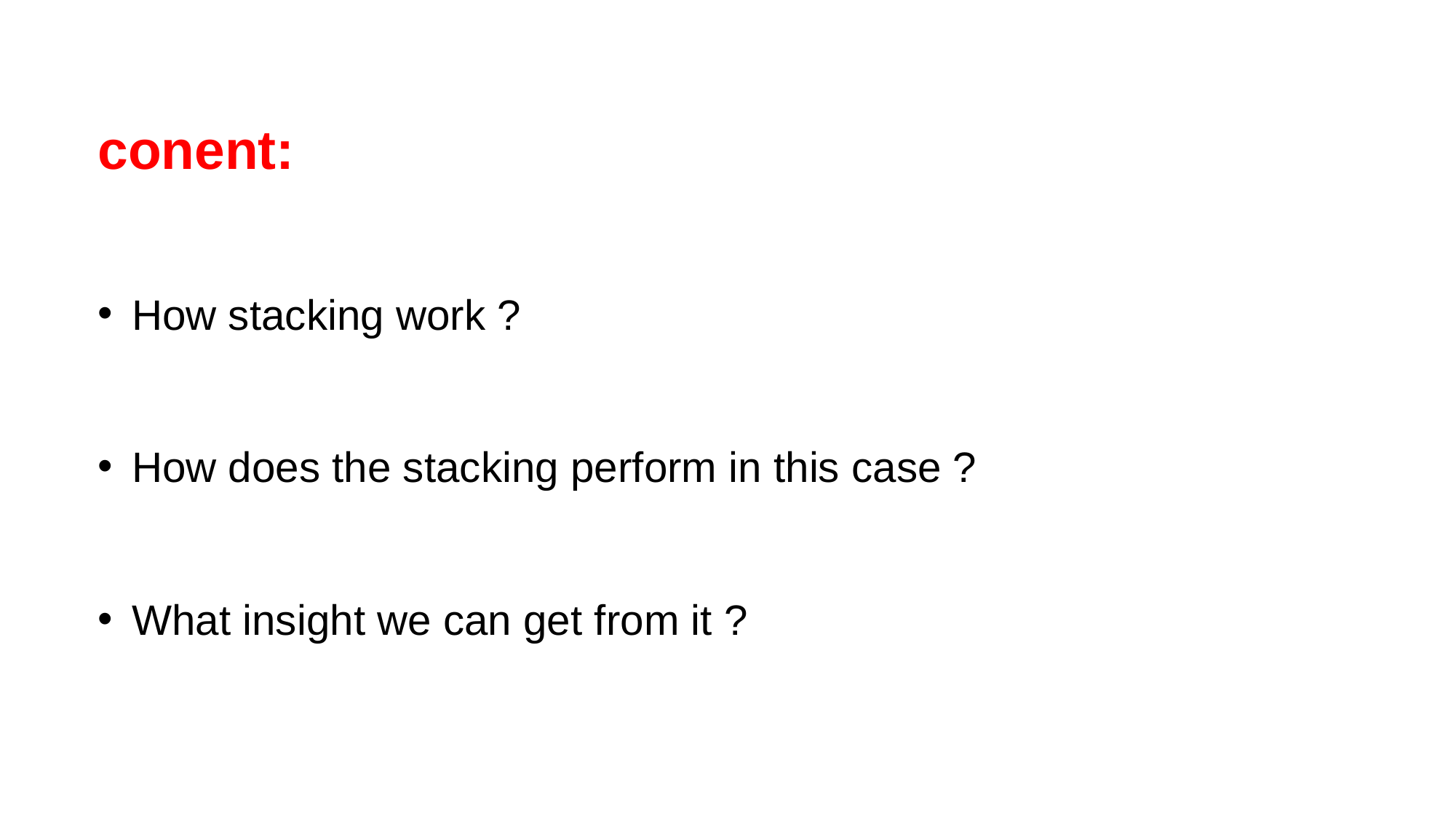

conent:
How stacking work ?

How does the stacking perform in this case ?

What insight we can get from it ?